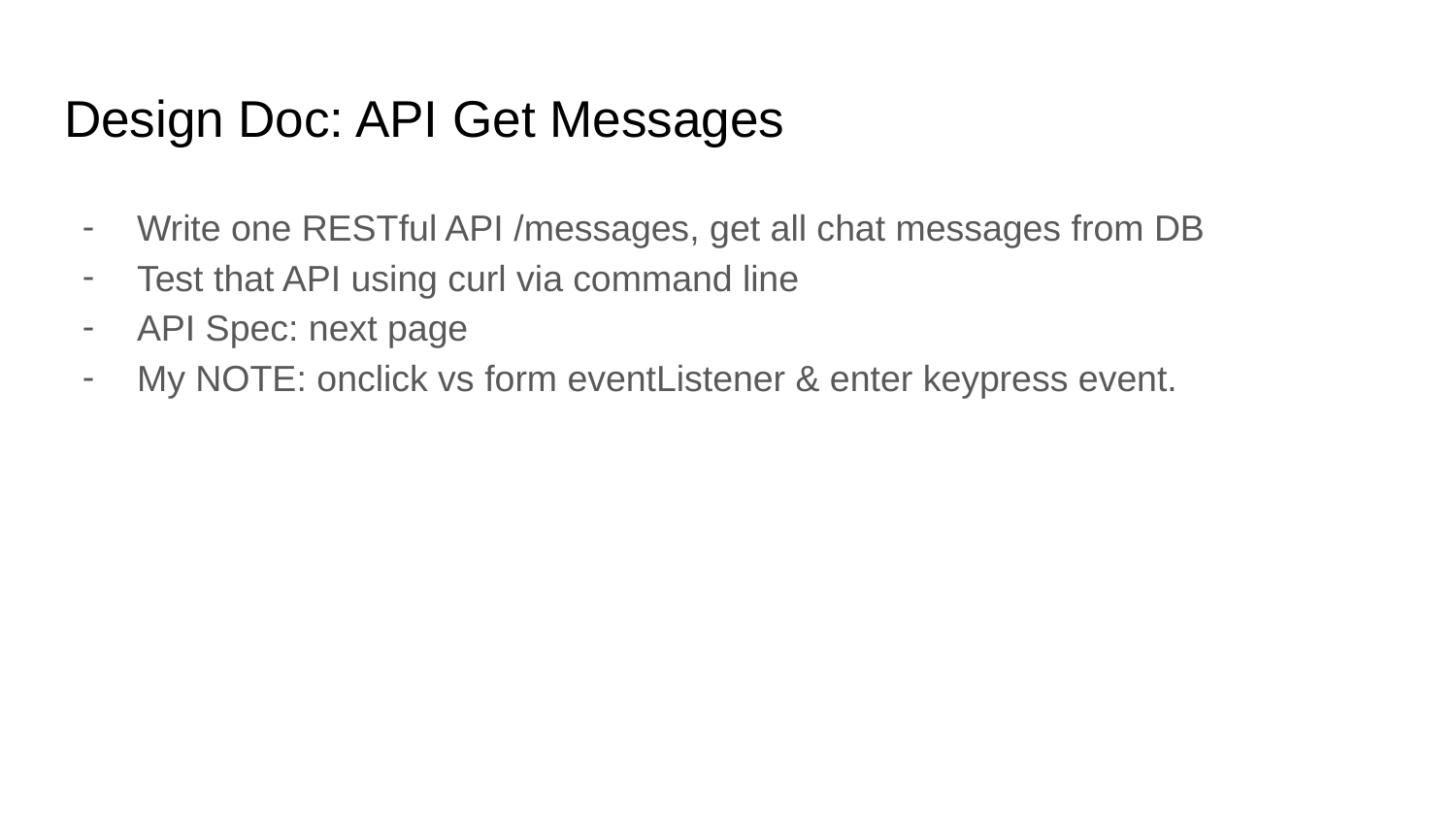

# Design Doc: API Get Messages
Write one RESTful API /messages, get all chat messages from DB
Test that API using curl via command line
API Spec: next page
My NOTE: onclick vs form eventListener & enter keypress event.